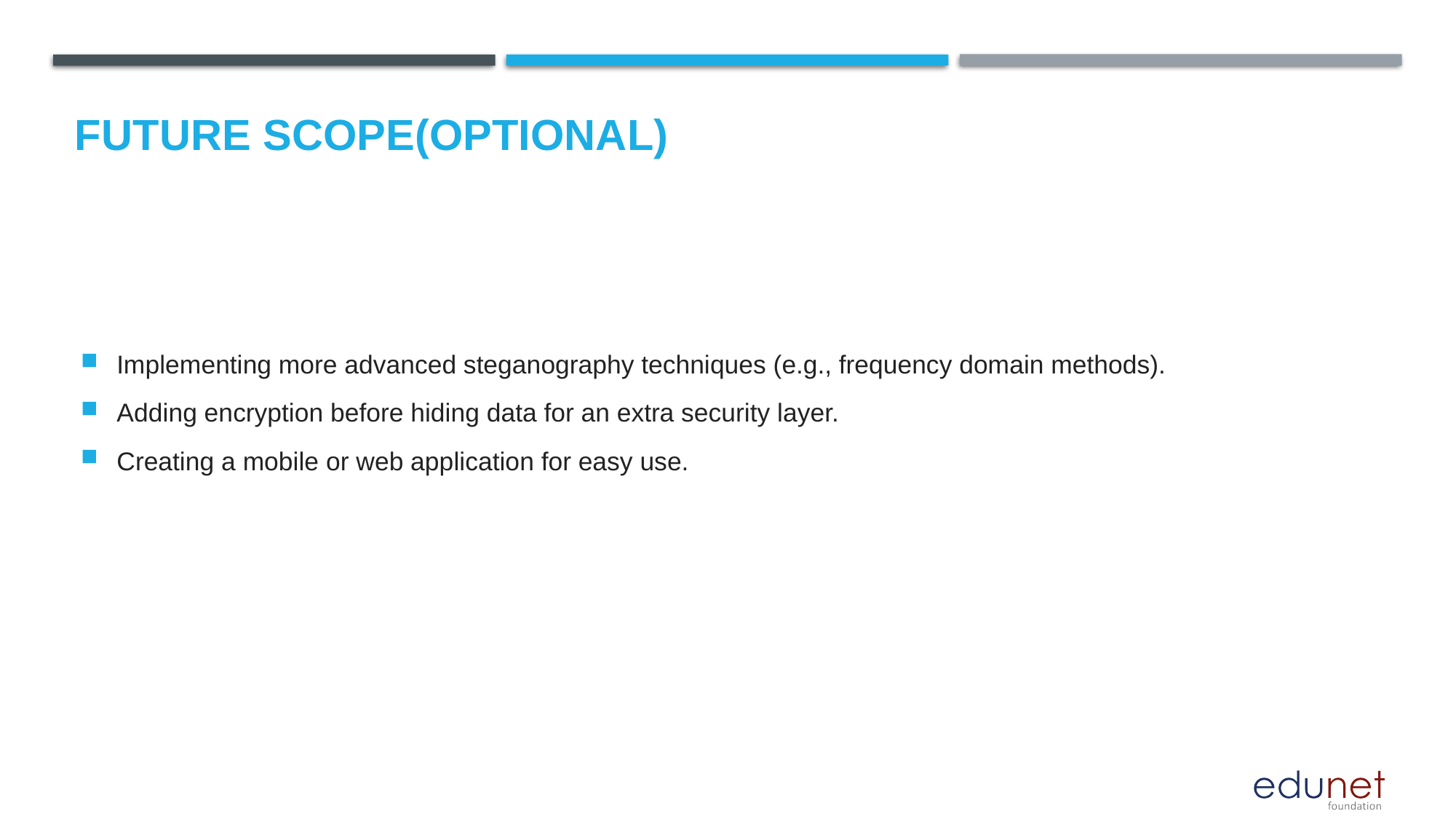

Future scope(optional)
Implementing more advanced steganography techniques (e.g., frequency domain methods).
Adding encryption before hiding data for an extra security layer.
Creating a mobile or web application for easy use.